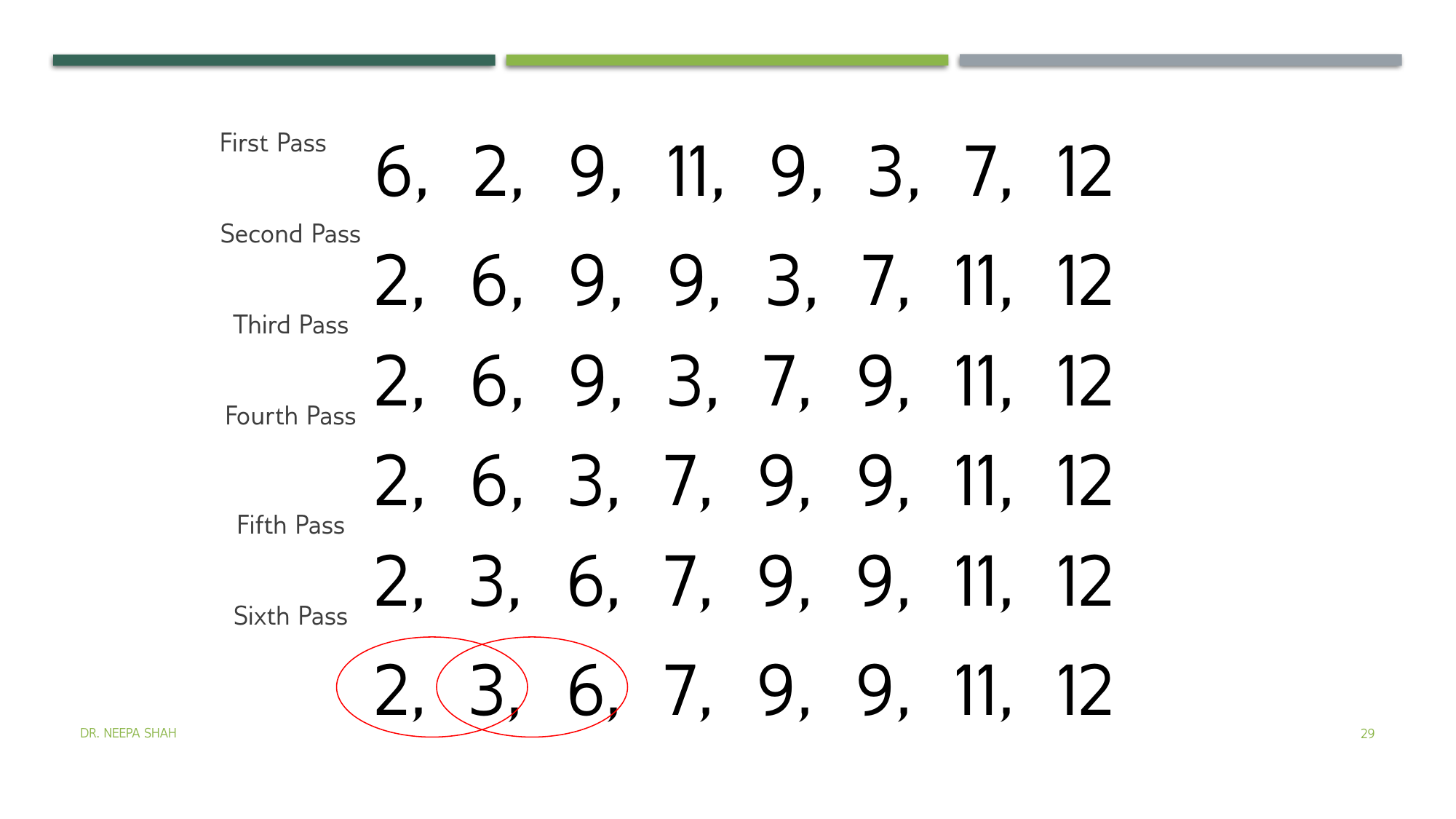

Bubble Sort Example Contd.
First Pass
6,  2,  9,  11,  9,  3,  7,  12
Second Pass
2,  6,  9,  9,  3,  7,  11,  12
Third Pass
2,  6,  9,  3,  7,  9,  11,  12
Fourth Pass
2,  6,  3,  7,  9,  9,  11,  12
Fifth Pass
2,  3,  6,  7,  9,  9,  11,  12
Sixth Pass

2,  3,  6,  7,  9,  9,  11,  12
Dr. Neepa Shah
29